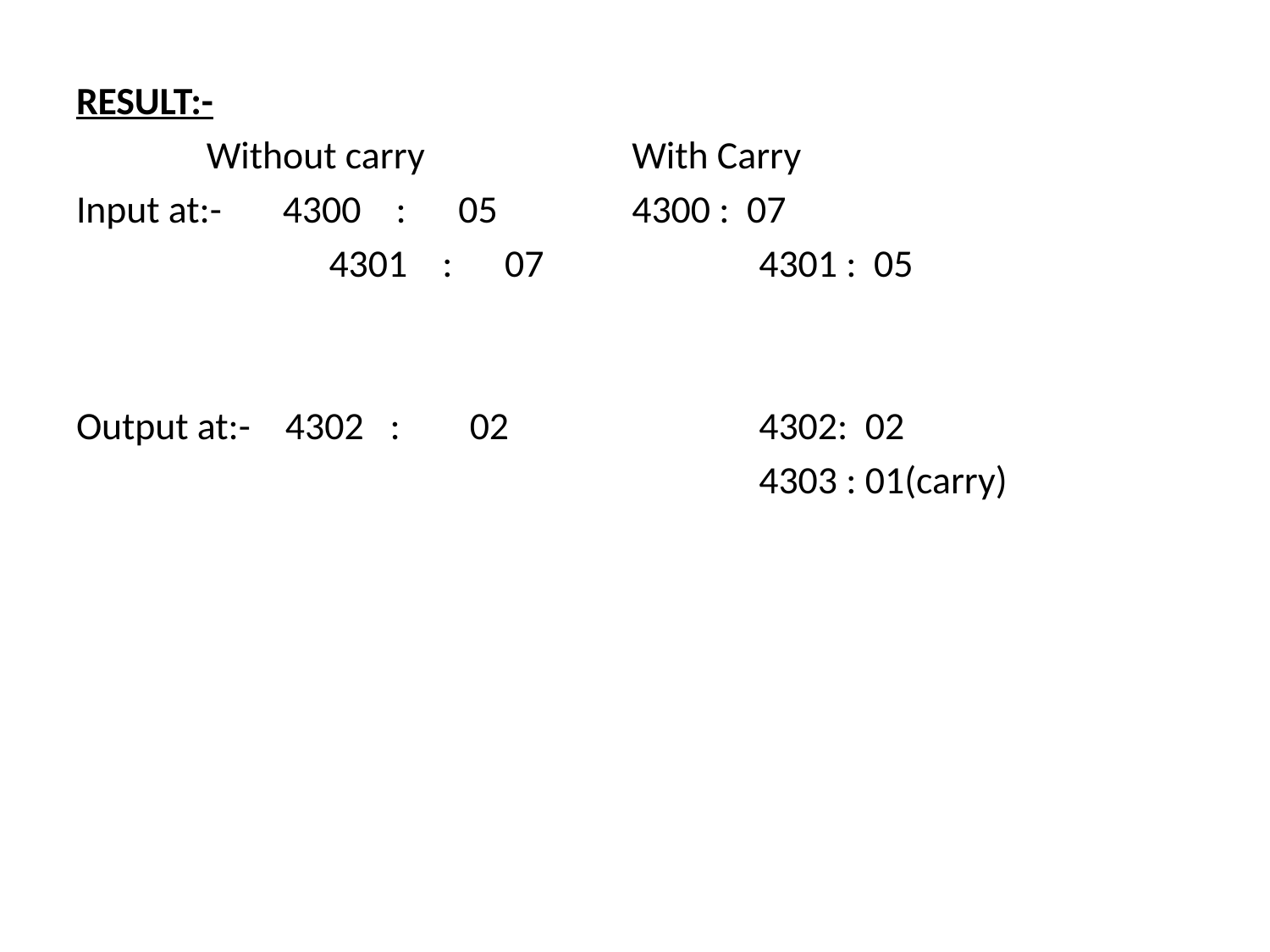

RESULT:-
               Without carry		With Carry
Input at:-       4300    :      05		4300 :  07
		         4301    :      07		4301 :  05

Output at:-    4302   :        02		4302:  02
						4303 : 01(carry)